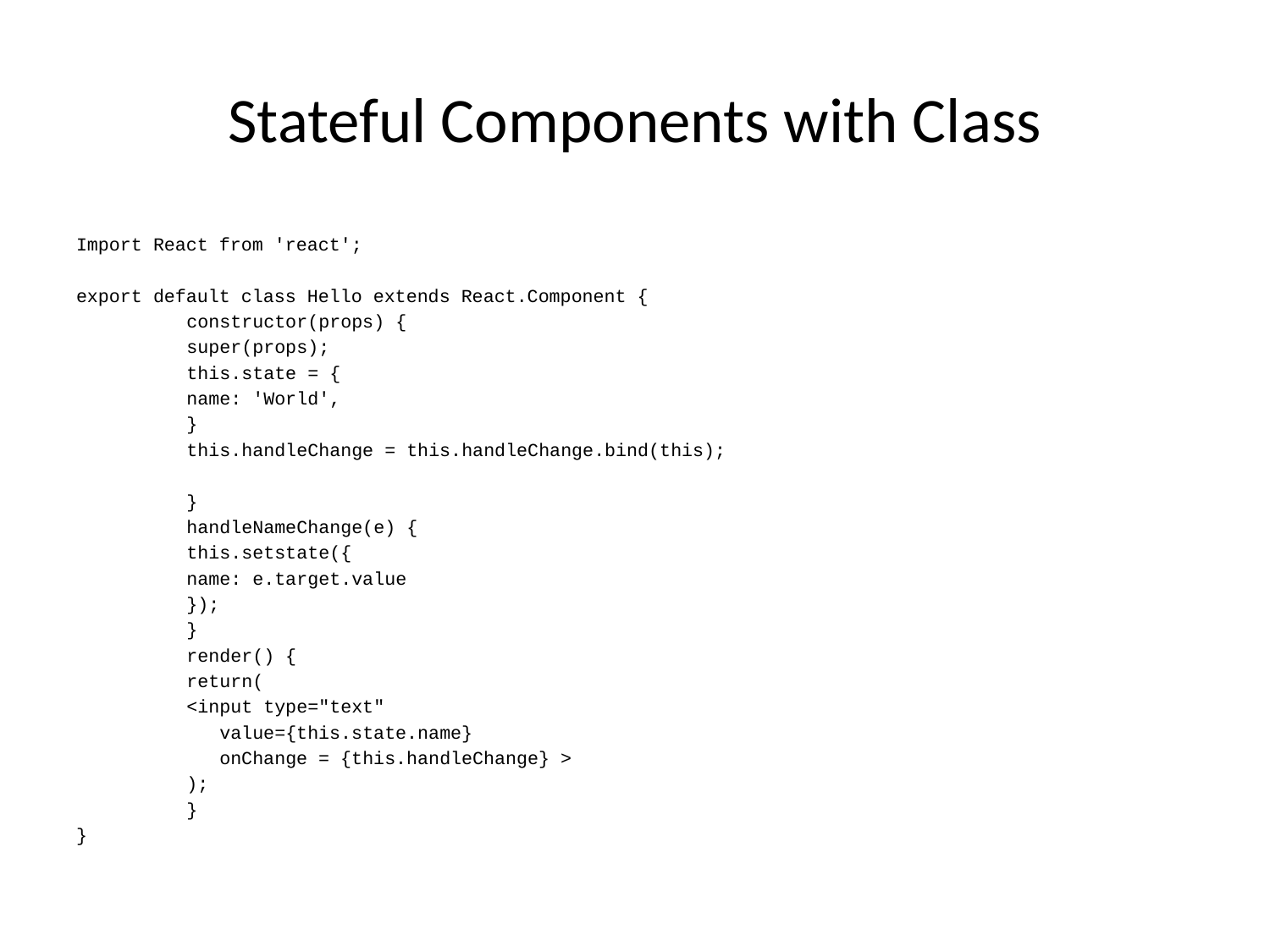

# Stateful Components with Class
Import React from 'react';

export default class Hello extends React.Component {
	constructor(props) {
		super(props);
		this.state = {
			name: 'World',
		}
		this.handleChange = this.handleChange.bind(this);

	}
	handleNameChange(e) {
		this.setstate({
			name: e.target.value
		});
	}
	render() {
		return(
			<input type="text"
				   value={this.state.name}
				   onChange = {this.handleChange} >
		);
	}
}